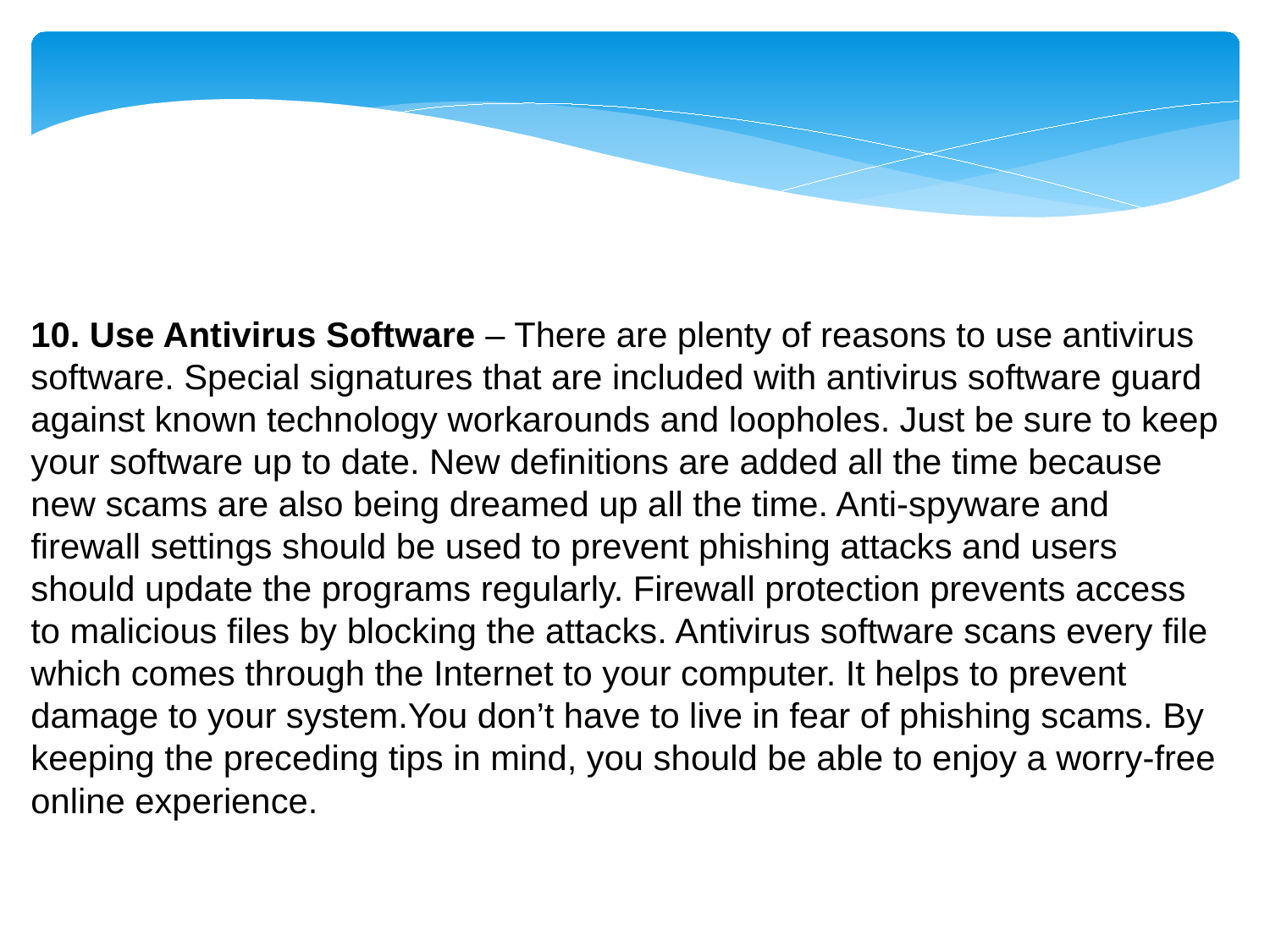

10. Use Antivirus Software – There are plenty of reasons to use antivirus software. Special signatures that are included with antivirus software guard against known technology workarounds and loopholes. Just be sure to keep your software up to date. New definitions are added all the time because new scams are also being dreamed up all the time. Anti-spyware and firewall settings should be used to prevent phishing attacks and users should update the programs regularly. Firewall protection prevents access to malicious files by blocking the attacks. Antivirus software scans every file which comes through the Internet to your computer. It helps to prevent damage to your system.You don’t have to live in fear of phishing scams. By keeping the preceding tips in mind, you should be able to enjoy a worry-free online experience.